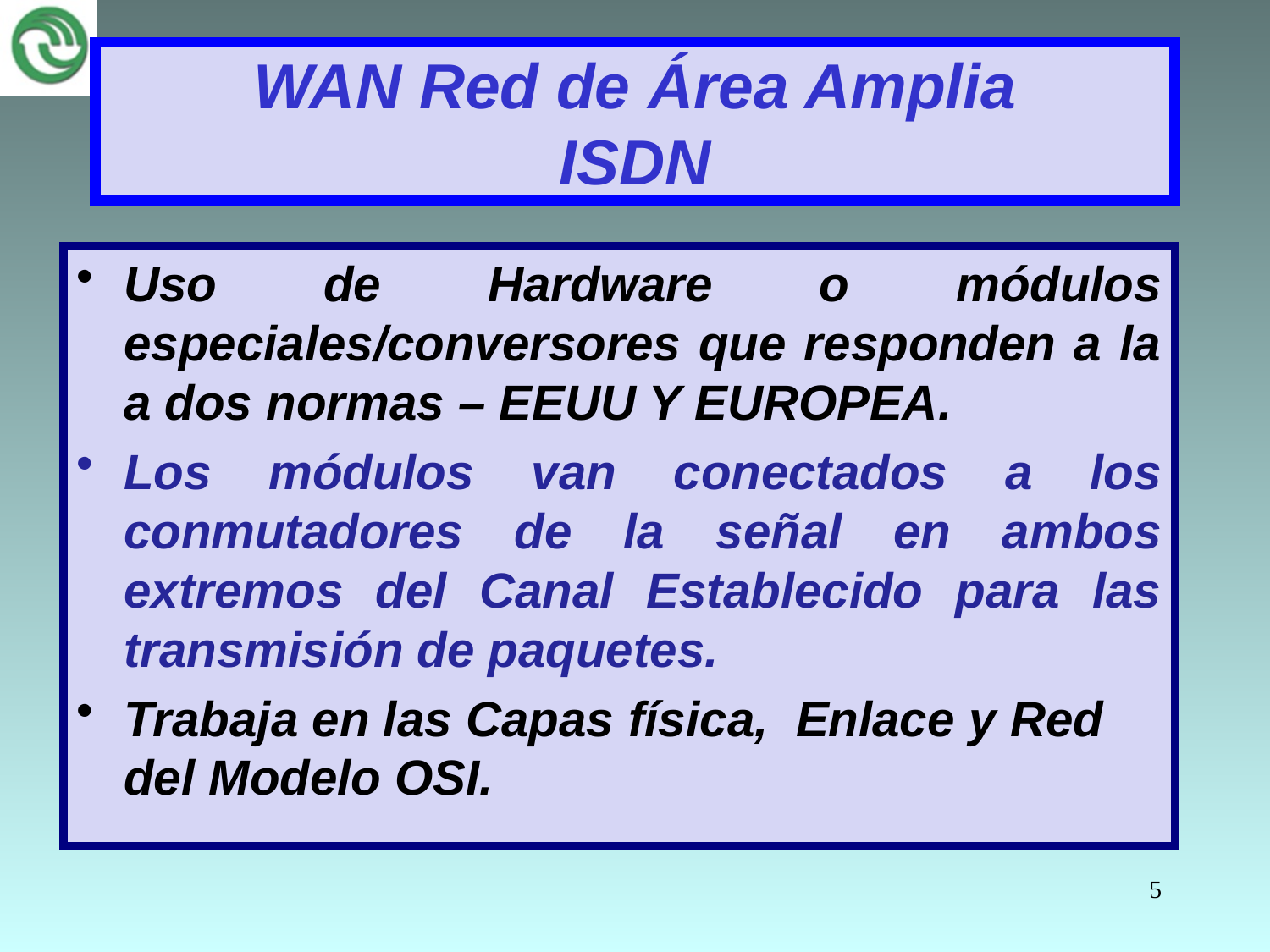

# WAN Red de Área Amplia ISDN
Uso de Hardware o módulos especiales/conversores que responden a la a dos normas – EEUU Y EUROPEA.
Los módulos van conectados a los conmutadores de la señal en ambos extremos del Canal Establecido para las transmisión de paquetes.
Trabaja en las Capas física,  Enlace y Red del Modelo OSI.
5